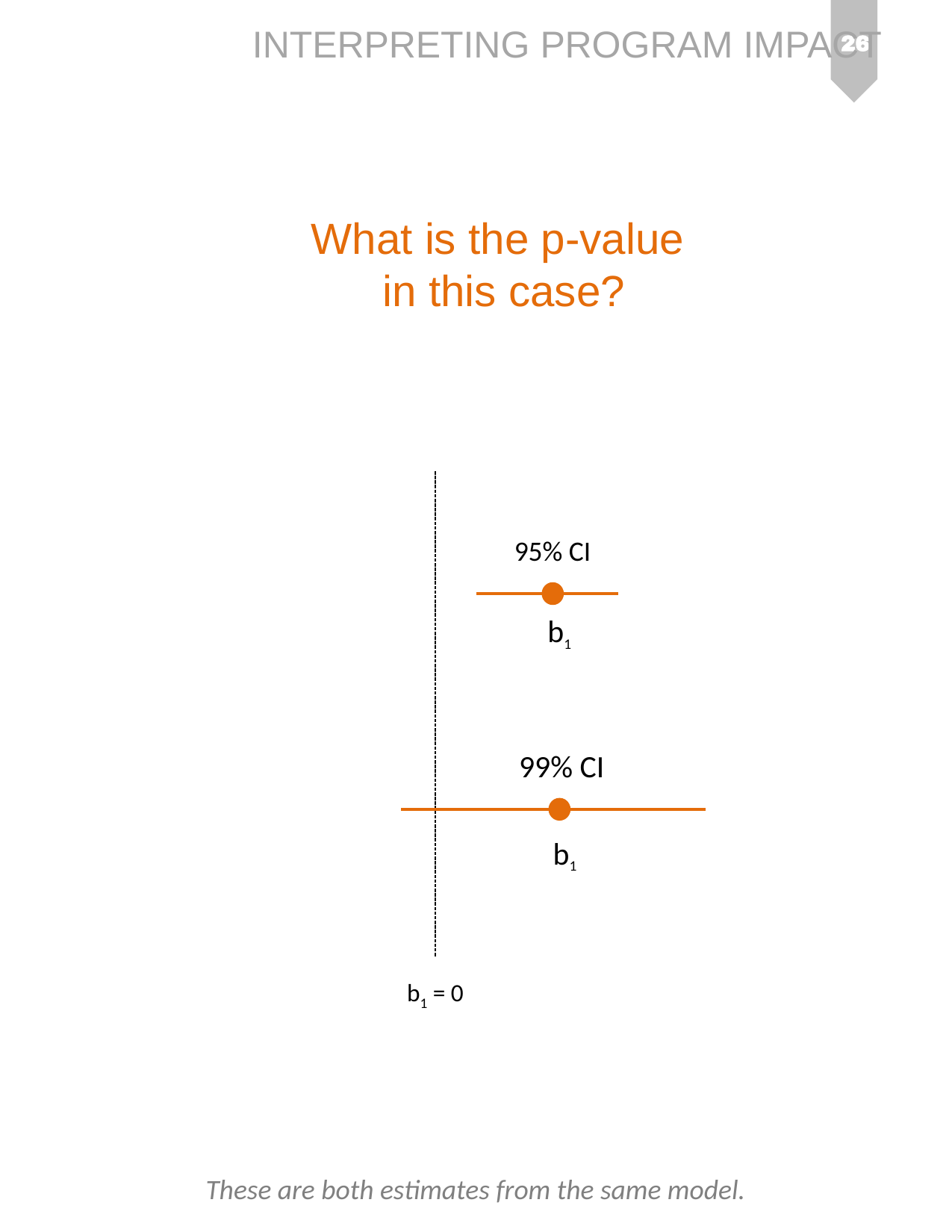

26
What is the p-value
in this case?
95% CI

b1
99% CI

b1
b1 = 0
These are both estimates from the same model.